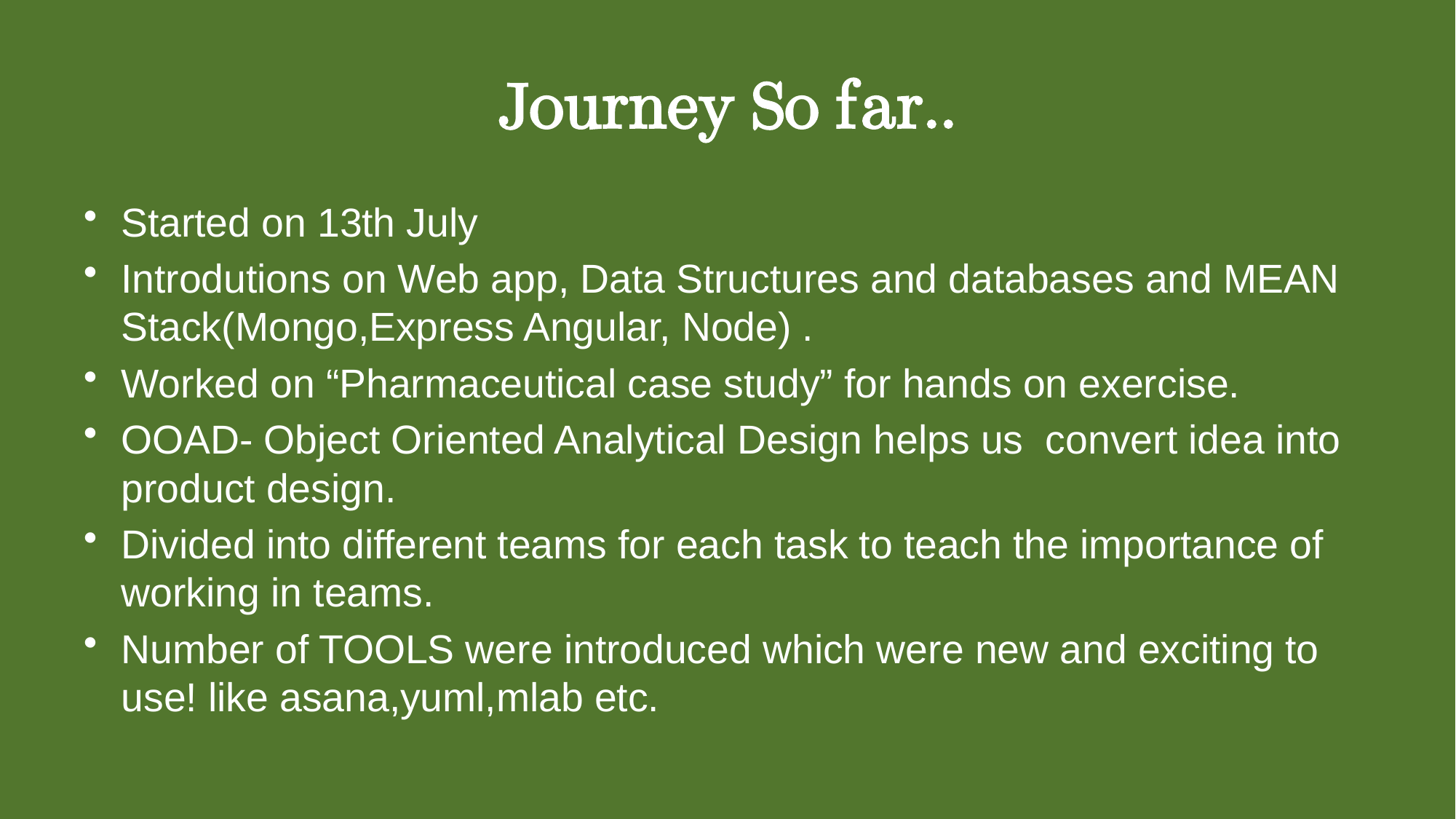

# Journey So far..
Started on 13th July
Introdutions on Web app, Data Structures and databases and MEAN Stack(Mongo,Express Angular, Node) .
Worked on “Pharmaceutical case study” for hands on exercise.
OOAD- Object Oriented Analytical Design helps us  convert idea into product design.
Divided into different teams for each task to teach the importance of working in teams.
Number of TOOLS were introduced which were new and exciting to use! like asana,yuml,mlab etc.